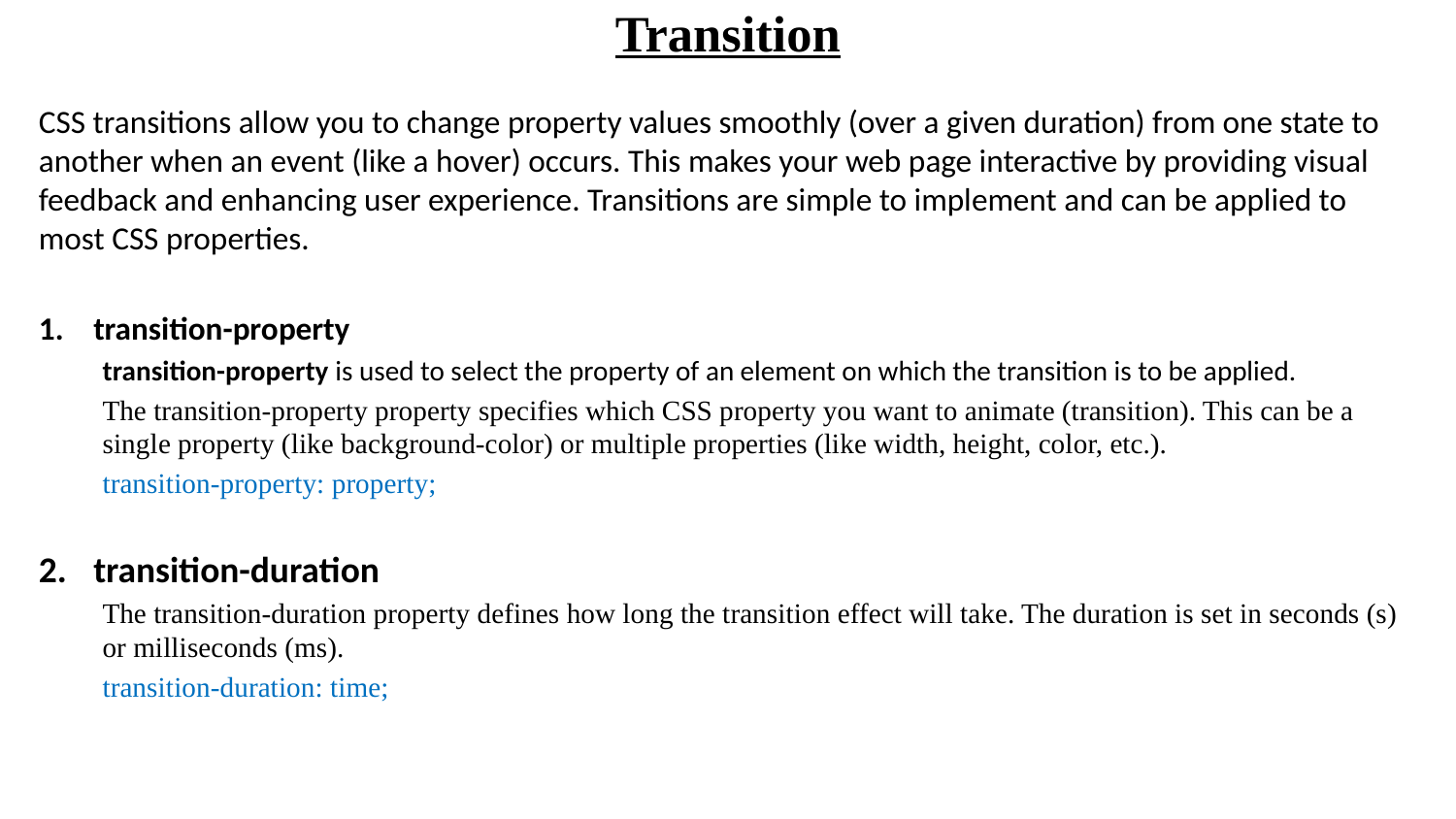

# Transition
CSS transitions allow you to change property values smoothly (over a given duration) from one state to another when an event (like a hover) occurs. This makes your web page interactive by providing visual feedback and enhancing user experience. Transitions are simple to implement and can be applied to most CSS properties.

transition-property
transition-property is used to select the property of an element on which the transition is to be applied.
The transition-property property specifies which CSS property you want to animate (transition). This can be a single property (like background-color) or multiple properties (like width, height, color, etc.).
transition-property: property;

transition-duration
The transition-duration property defines how long the transition effect will take. The duration is set in seconds (s) or milliseconds (ms).
transition-duration: time;